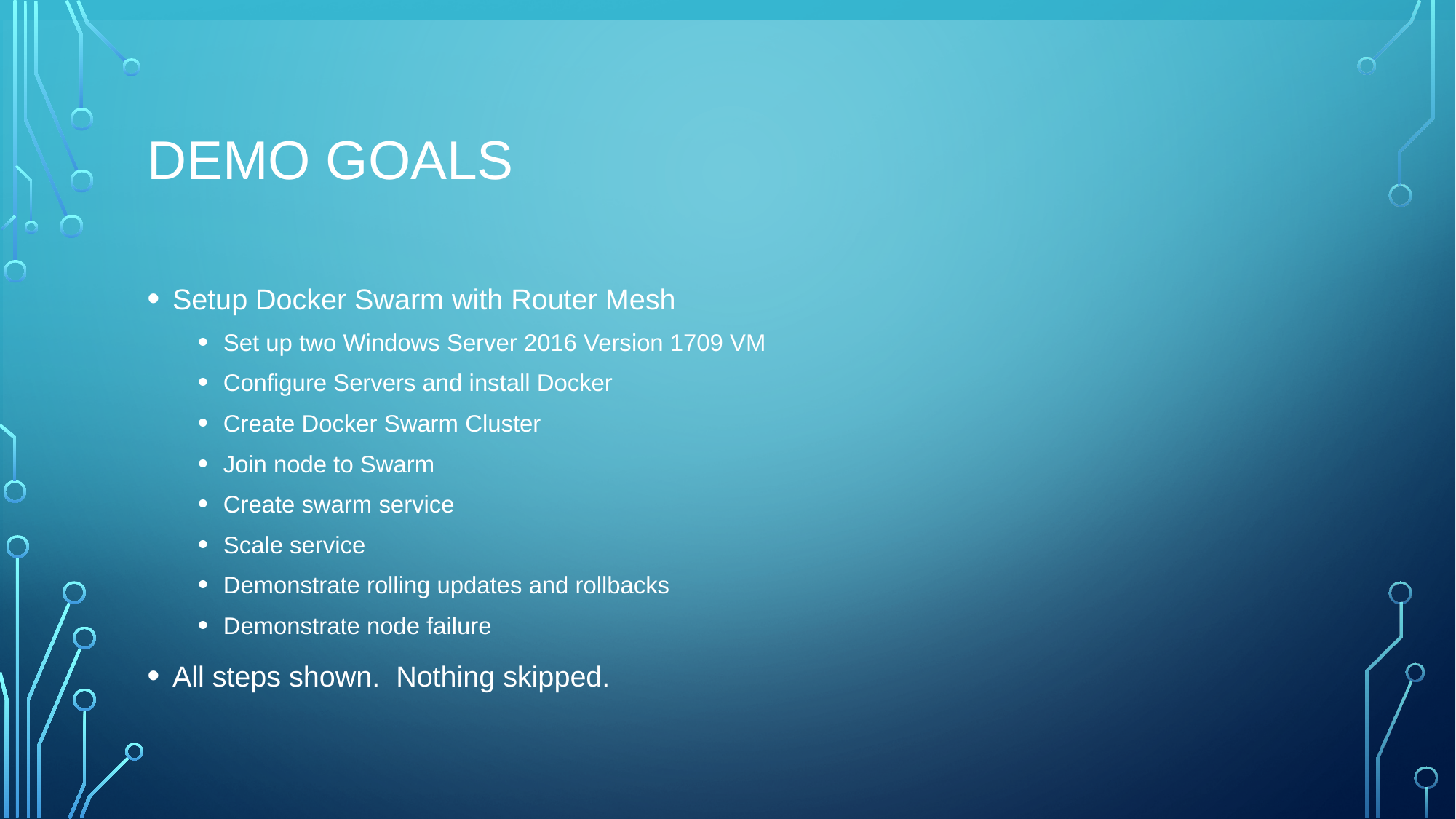

# demo goals
Setup Docker Swarm with Router Mesh
Set up two Windows Server 2016 Version 1709 VM
Configure Servers and install Docker
Create Docker Swarm Cluster
Join node to Swarm
Create swarm service
Scale service
Demonstrate rolling updates and rollbacks
Demonstrate node failure
All steps shown.  Nothing skipped.